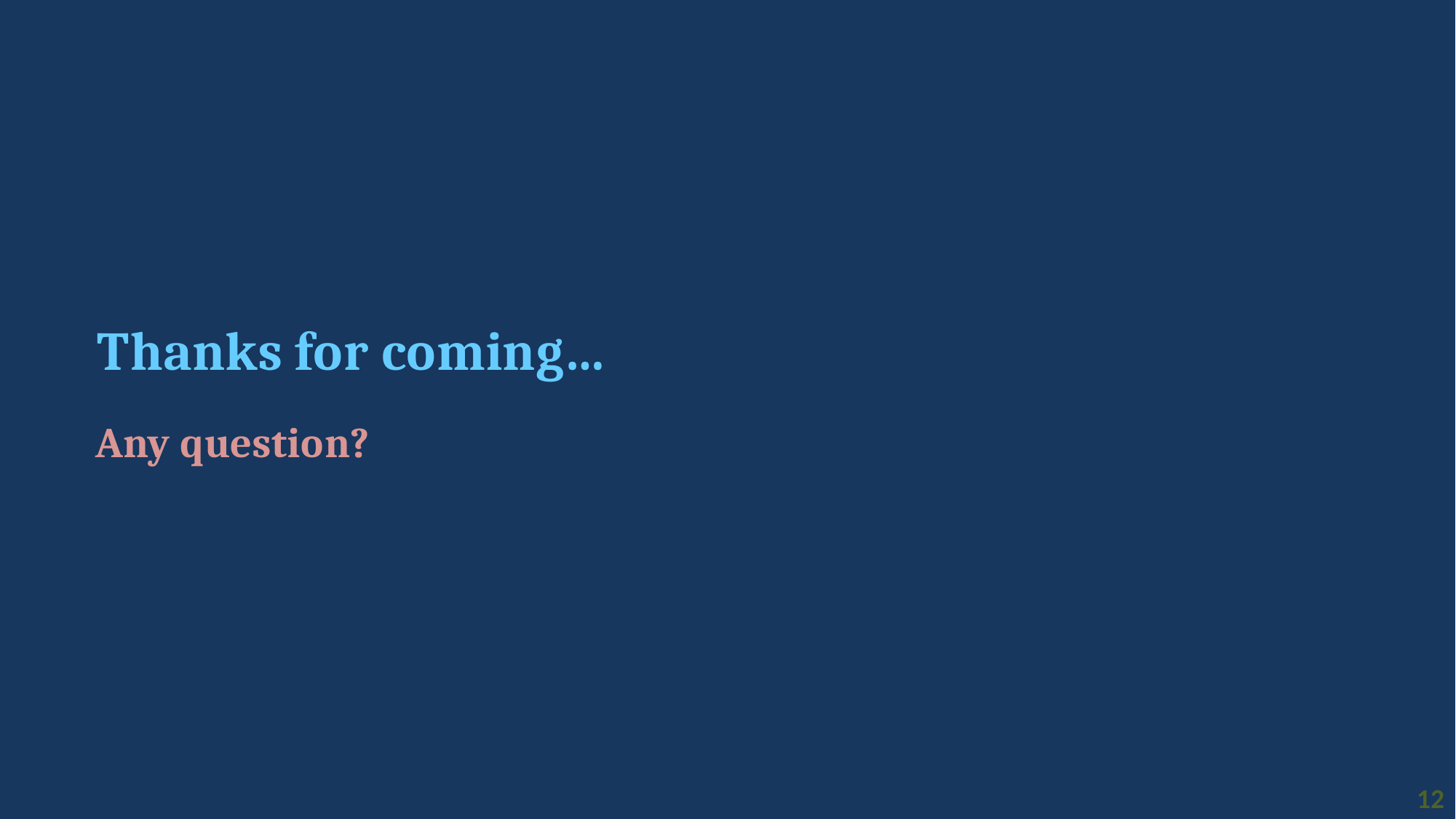

# Thanks for coming…
Any question?
12